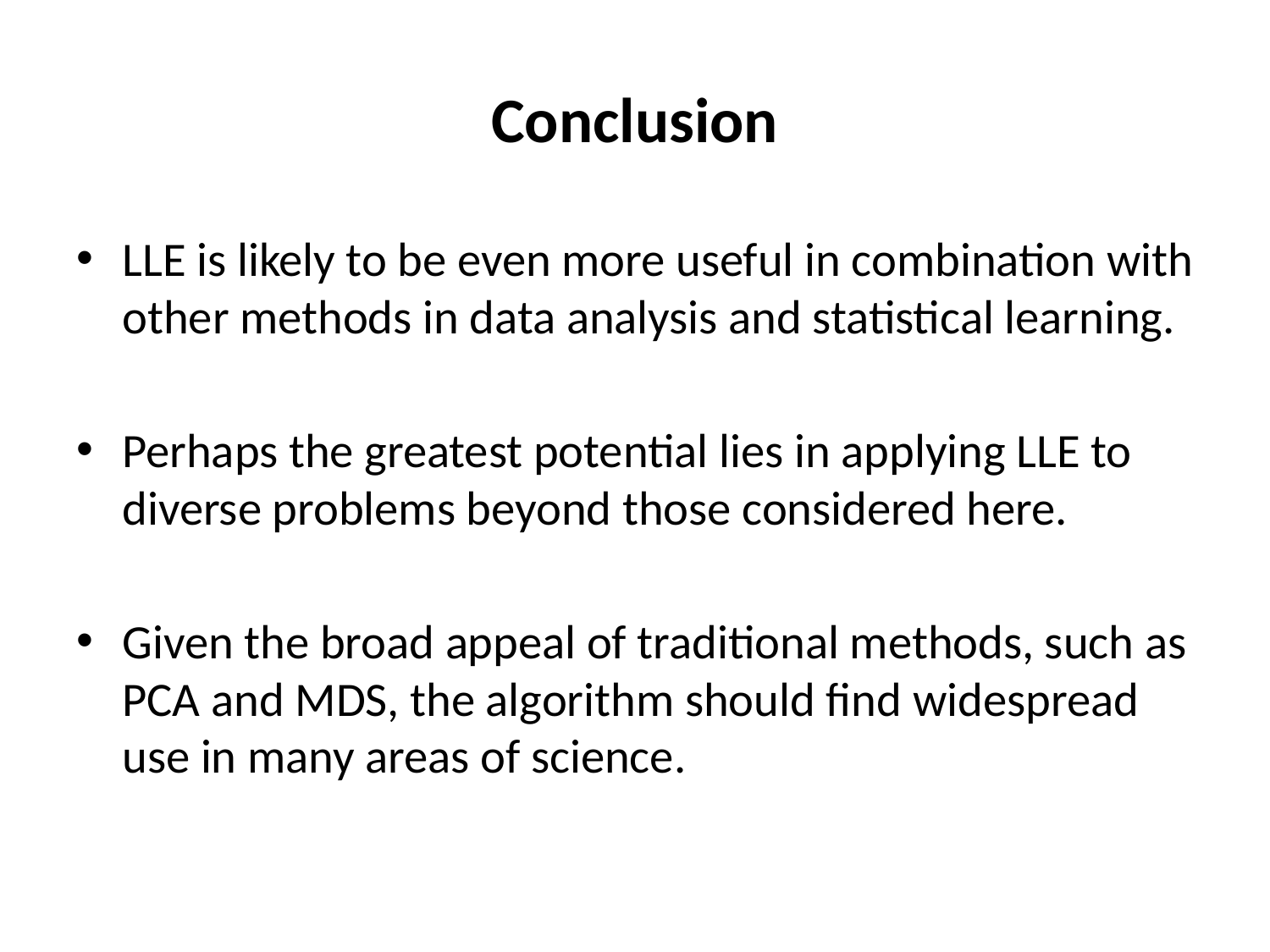

# Conclusion
LLE is likely to be even more useful in combination with other methods in data analysis and statistical learning.

Perhaps the greatest potential lies in applying LLE to diverse problems beyond those considered here.

Given the broad appeal of traditional methods, such as PCA and MDS, the algorithm should find widespread use in many areas of science.